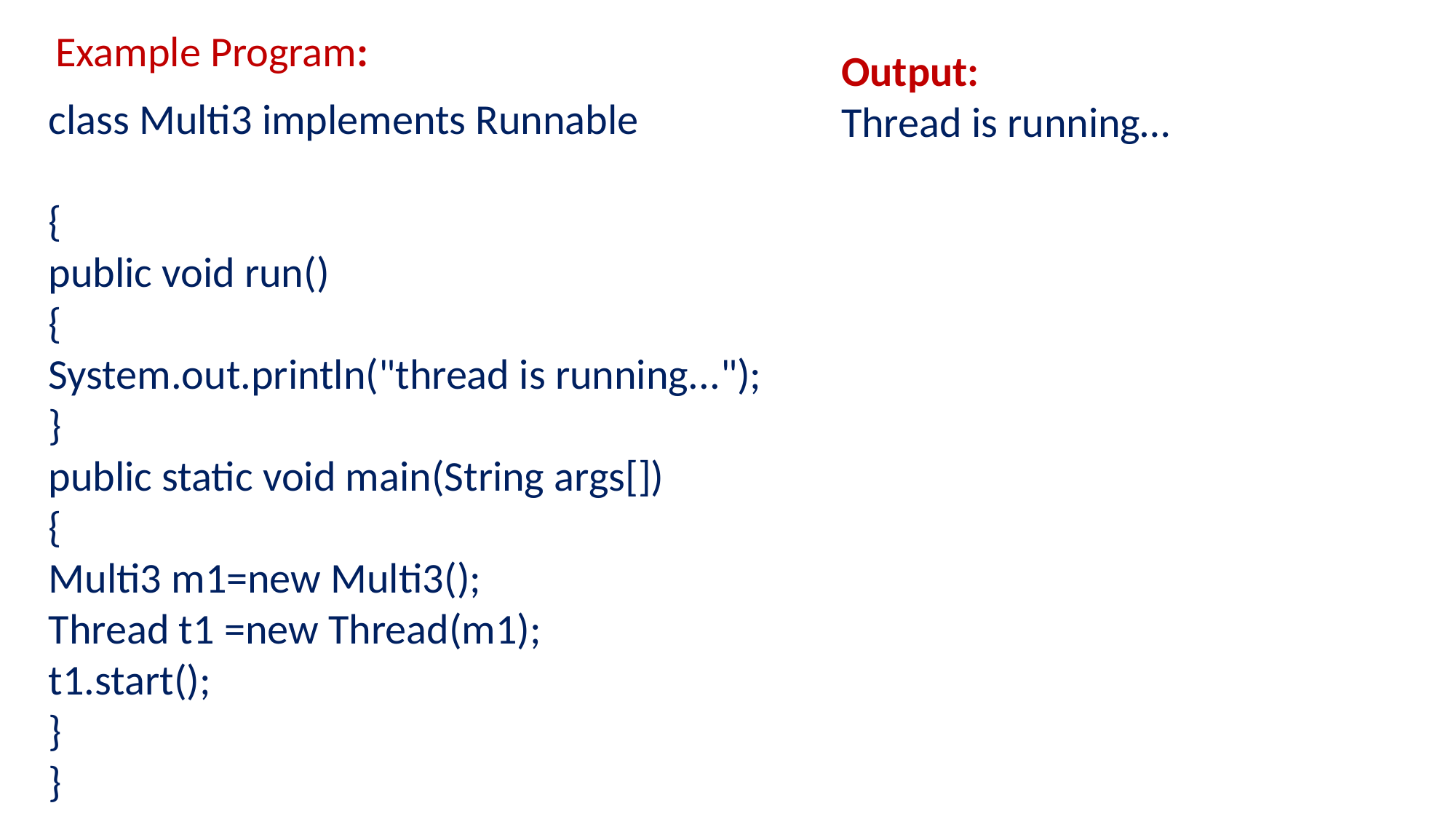

Example Program:
Output:
Thread is running…
class Multi3 implements Runnable

{
public void run()
{
System.out.println("thread is running...");
}
public static void main(String args[])
{
Multi3 m1=new Multi3();
Thread t1 =new Thread(m1);
t1.start();
}
}